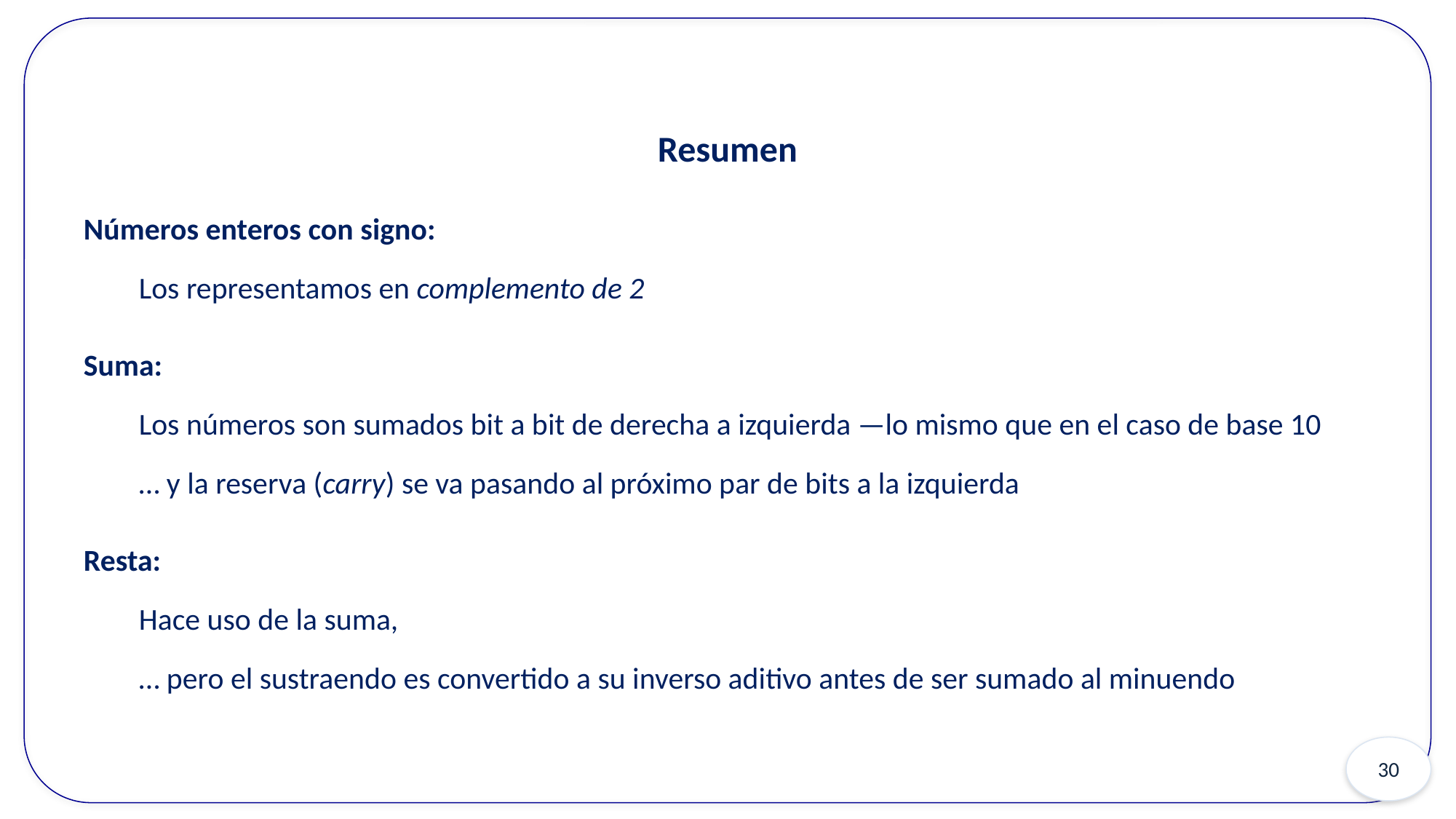

Resumen
Números enteros con signo:
Los representamos en complemento de 2
Suma:
Los números son sumados bit a bit de derecha a izquierda —lo mismo que en el caso de base 10
… y la reserva (carry) se va pasando al próximo par de bits a la izquierda
Resta:
Hace uso de la suma,
… pero el sustraendo es convertido a su inverso aditivo antes de ser sumado al minuendo